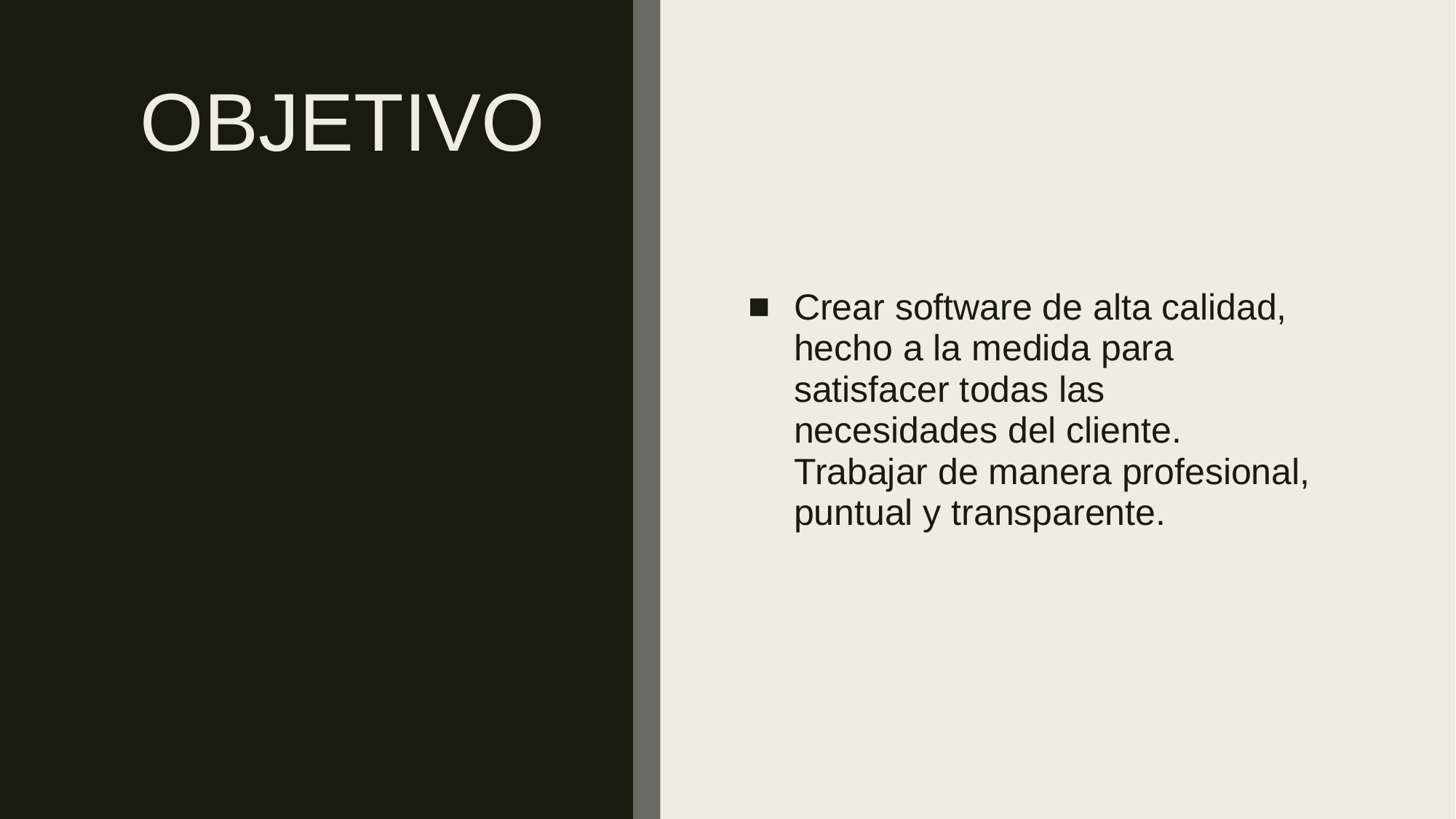

# OBJETIVO
Crear software de alta calidad, hecho a la medida para satisfacer todas las necesidades del cliente. Trabajar de manera profesional, puntual y transparente.